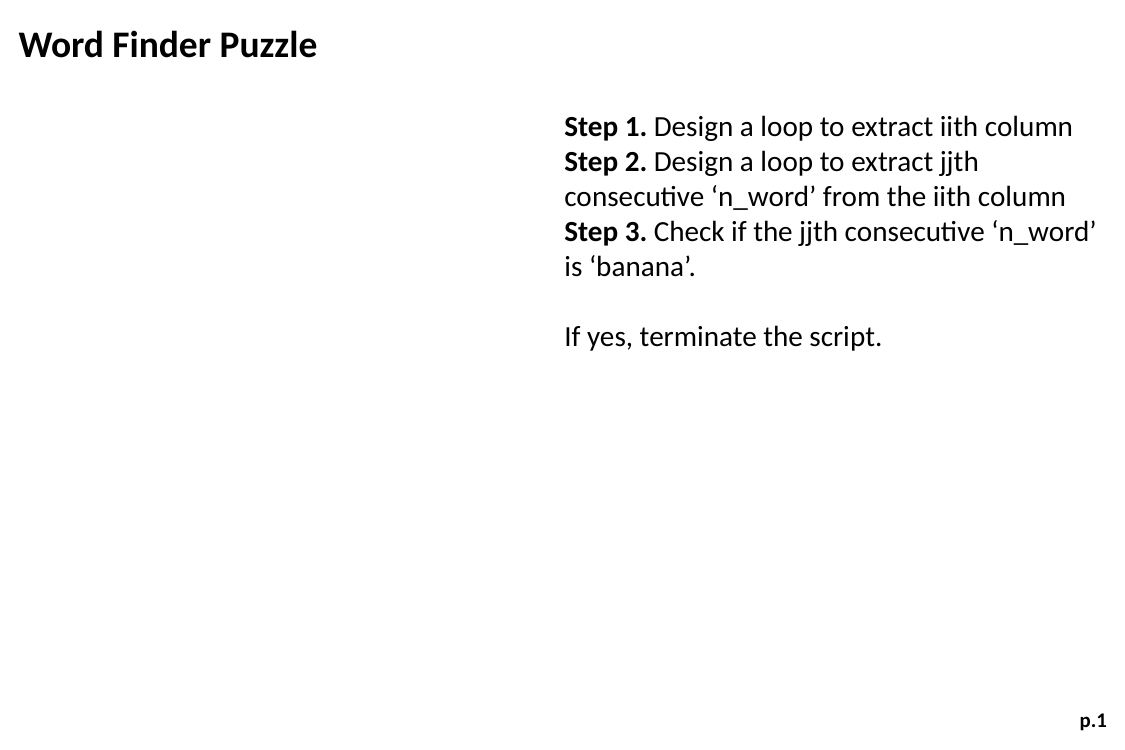

Word Finder Puzzle
Step 1. Design a loop to extract iith column
Step 2. Design a loop to extract jjth  consecutive ‘n_word’ from the iith column
Step 3. Check if the jjth consecutive ‘n_word’ is ‘banana’.

If yes, terminate the script.
p.1